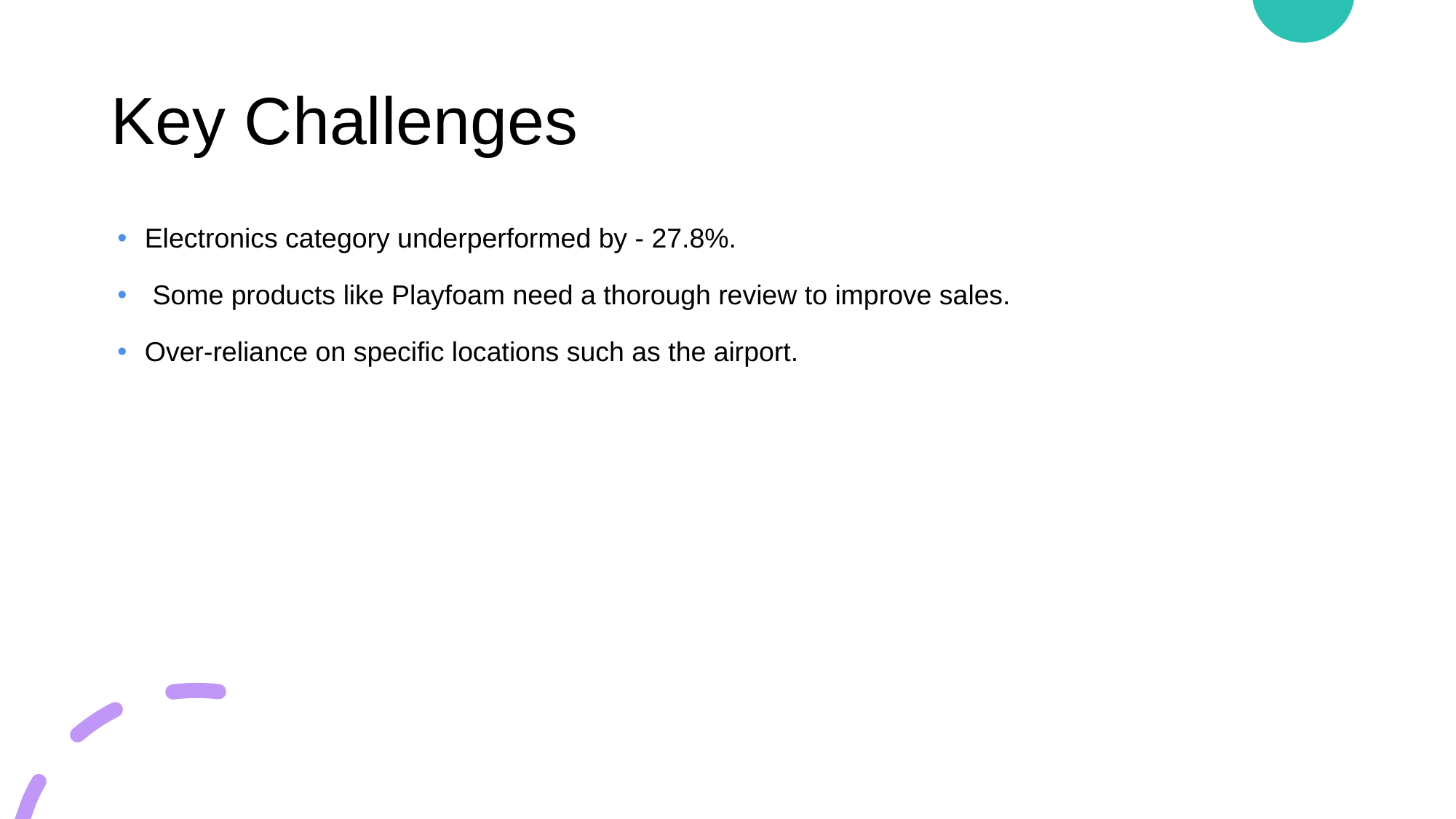

# Key Challenges
Electronics category underperformed by - 27.8%.
 Some products like Playfoam need a thorough review to improve sales.
Over-reliance on specific locations such as the airport.